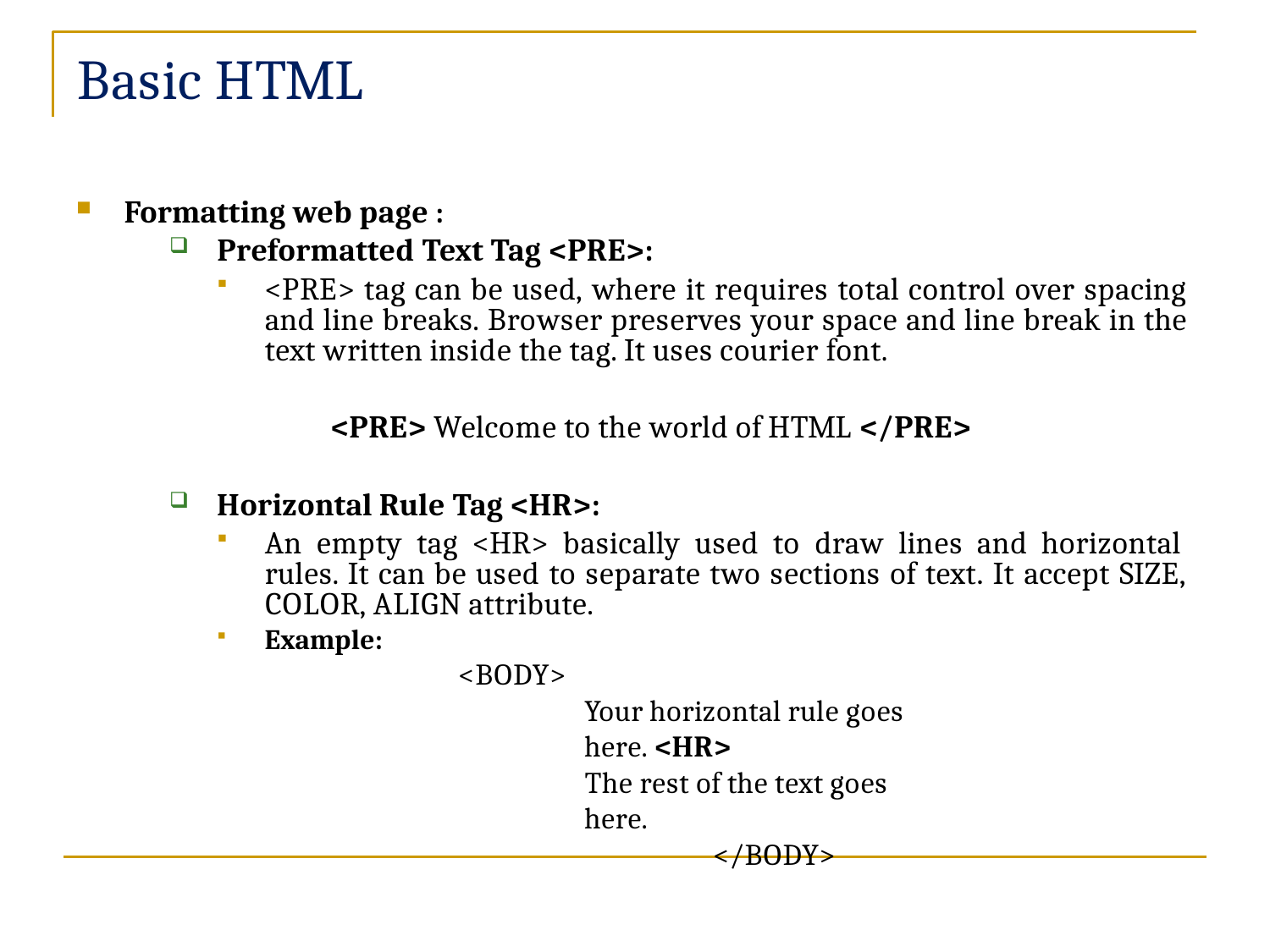

# Basic HTML
Formatting web page :
Preformatted Text Tag <PRE>:
<PRE> tag can be used, where it requires total control over spacing  and line breaks. Browser preserves your space and line break in the  text written inside the tag. It uses courier font.

<PRE> Welcome to the world of HTML </PRE>

Horizontal Rule Tag <HR>:
An empty tag <HR> basically used to draw lines and horizontal  rules. It can be used to separate two sections of text. It accept SIZE,  COLOR, ALIGN attribute.
Example:
<BODY>
Your horizontal rule goes here. <HR>
The rest of the text goes here.
</BODY>